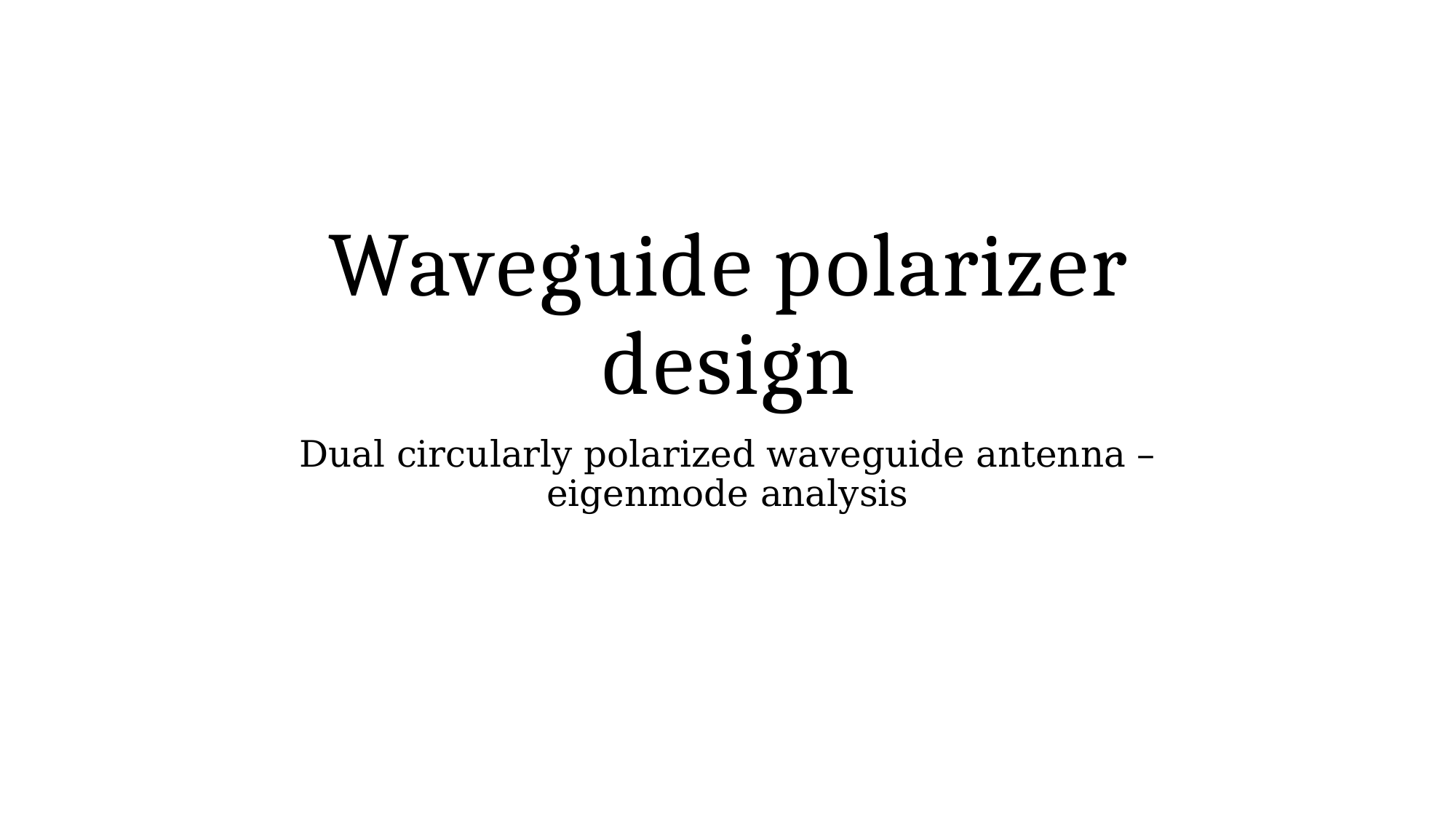

# Waveguide polarizer design
Dual circularly polarized waveguide antenna – eigenmode analysis